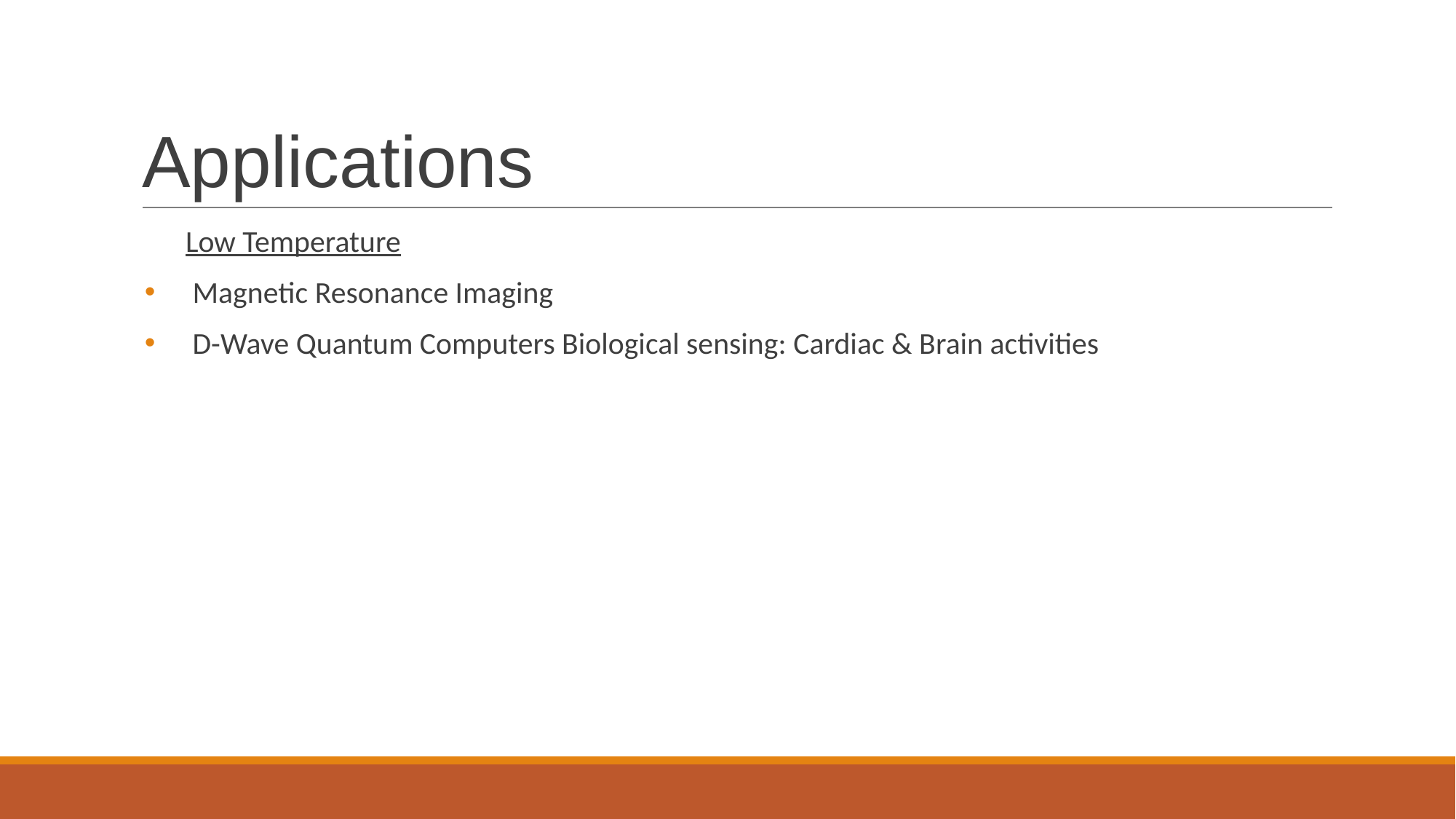

# Applications
Low Temperature
 Magnetic Resonance Imaging
 D-Wave Quantum Computers Biological sensing: Cardiac & Brain activities